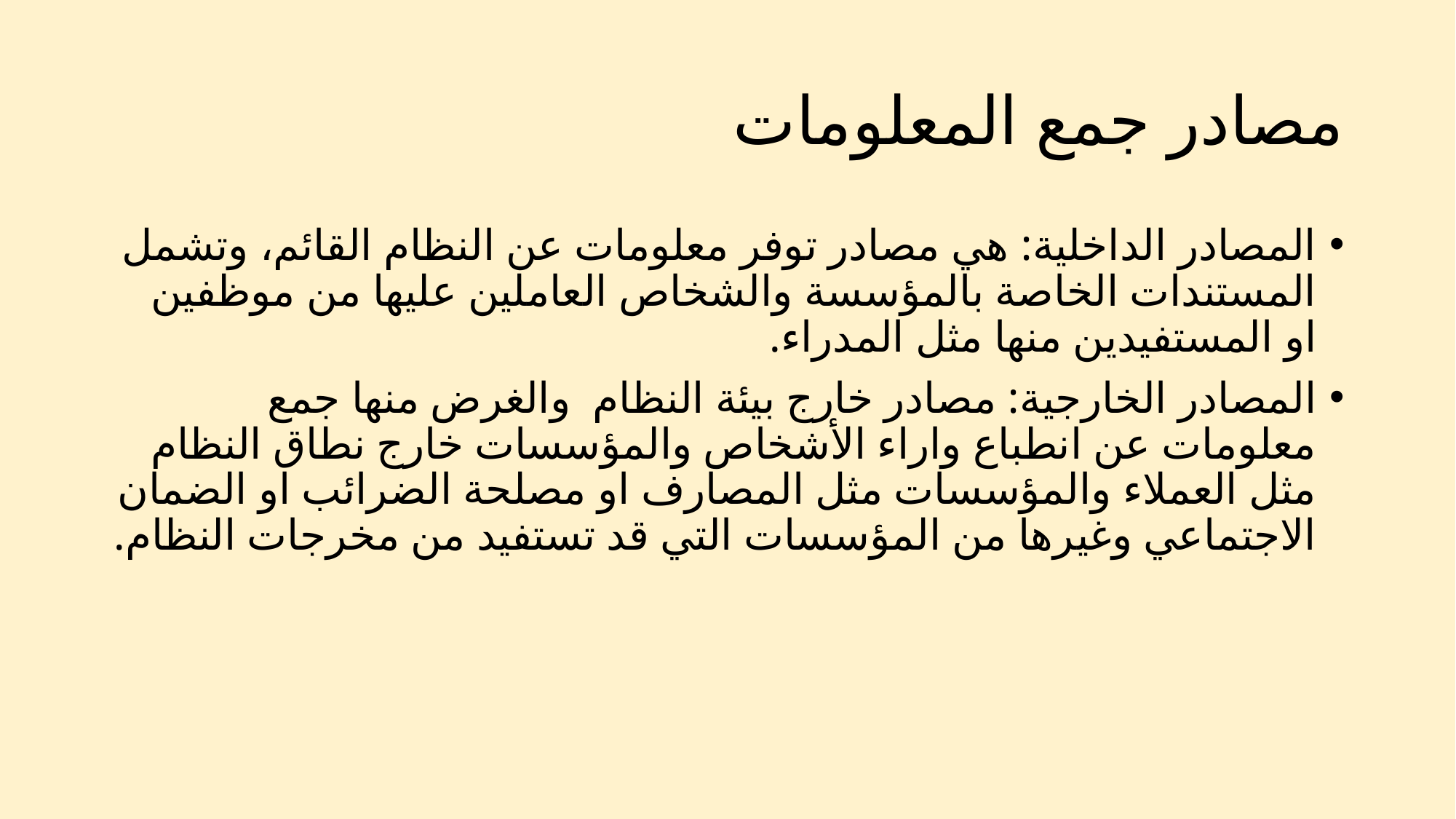

# مصادر جمع المعلومات
المصادر الداخلية: هي مصادر توفر معلومات عن النظام القائم، وتشمل المستندات الخاصة بالمؤسسة والشخاص العاملين عليها من موظفين او المستفيدين منها مثل المدراء.
المصادر الخارجية: مصادر خارج بيئة النظام  والغرض منها جمع معلومات عن انطباع واراء الأشخاص والمؤسسات خارج نطاق النظام مثل العملاء والمؤسسات مثل المصارف او مصلحة الضرائب او الضمان الاجتماعي وغيرها من المؤسسات التي قد تستفيد من مخرجات النظام.